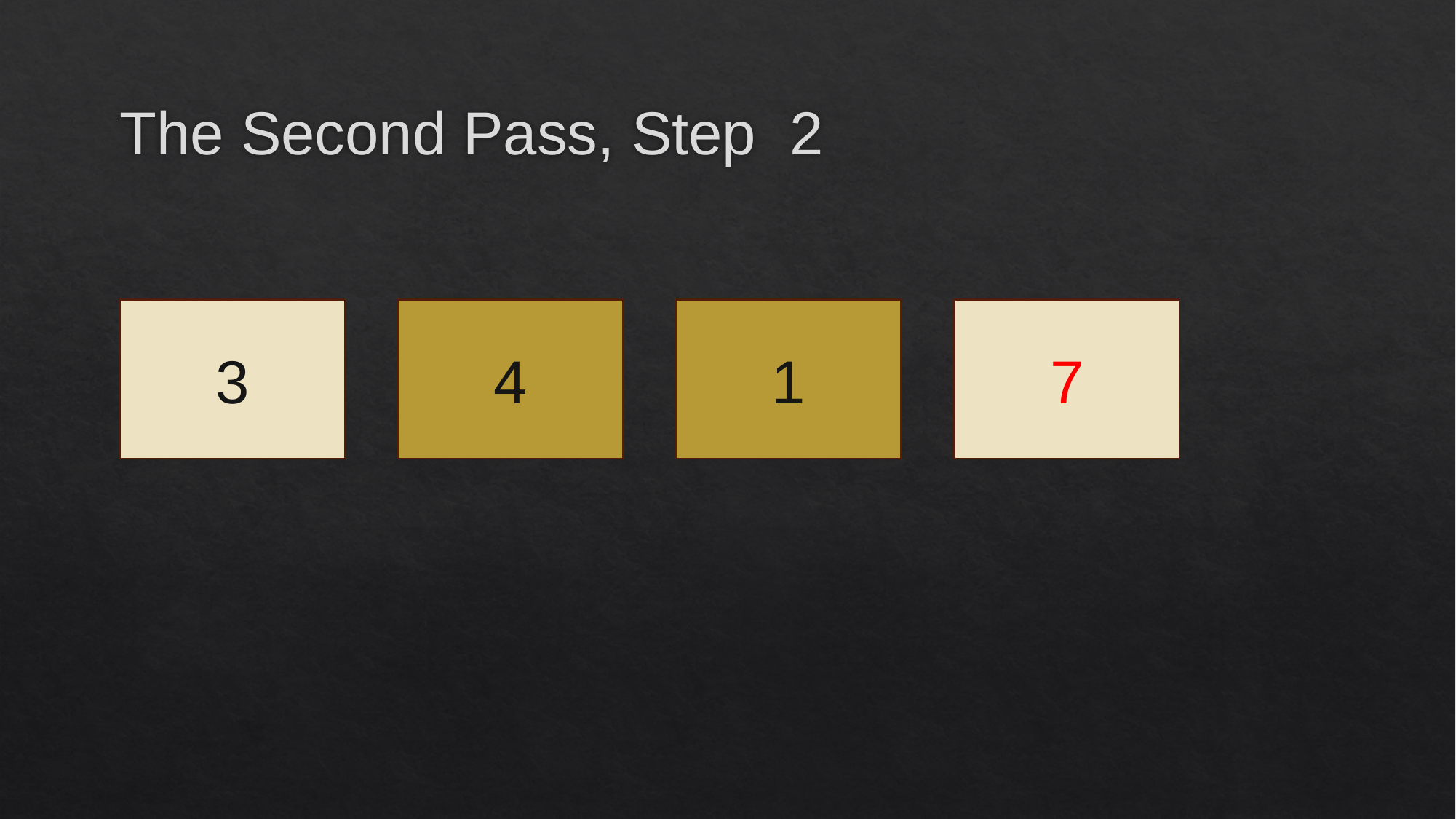

# The Second Pass, Step  2
3
4
1
7